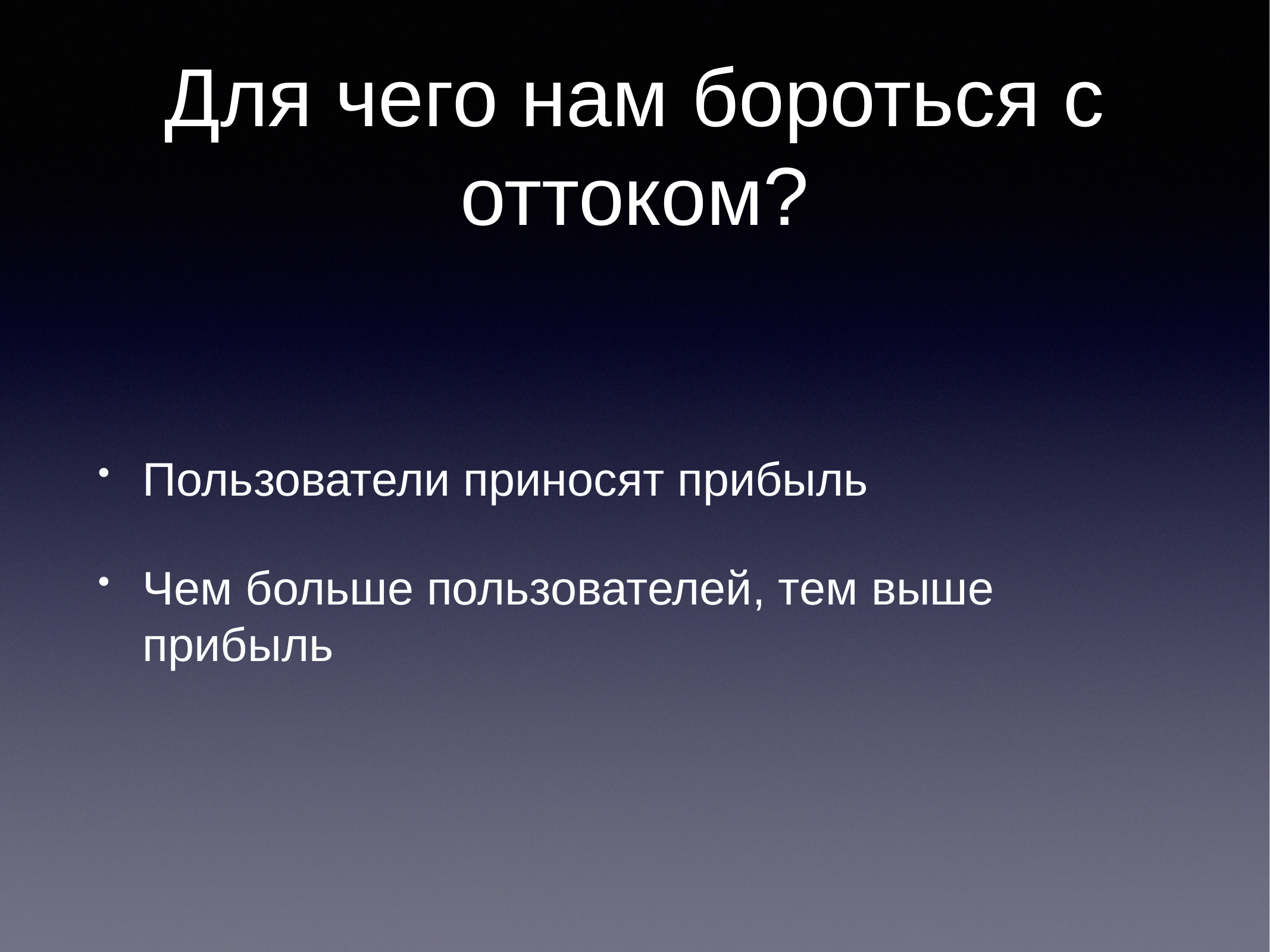

# Для чего нам бороться с оттоком?
Пользователи приносят прибыль
Чем больше пользователей, тем выше прибыль